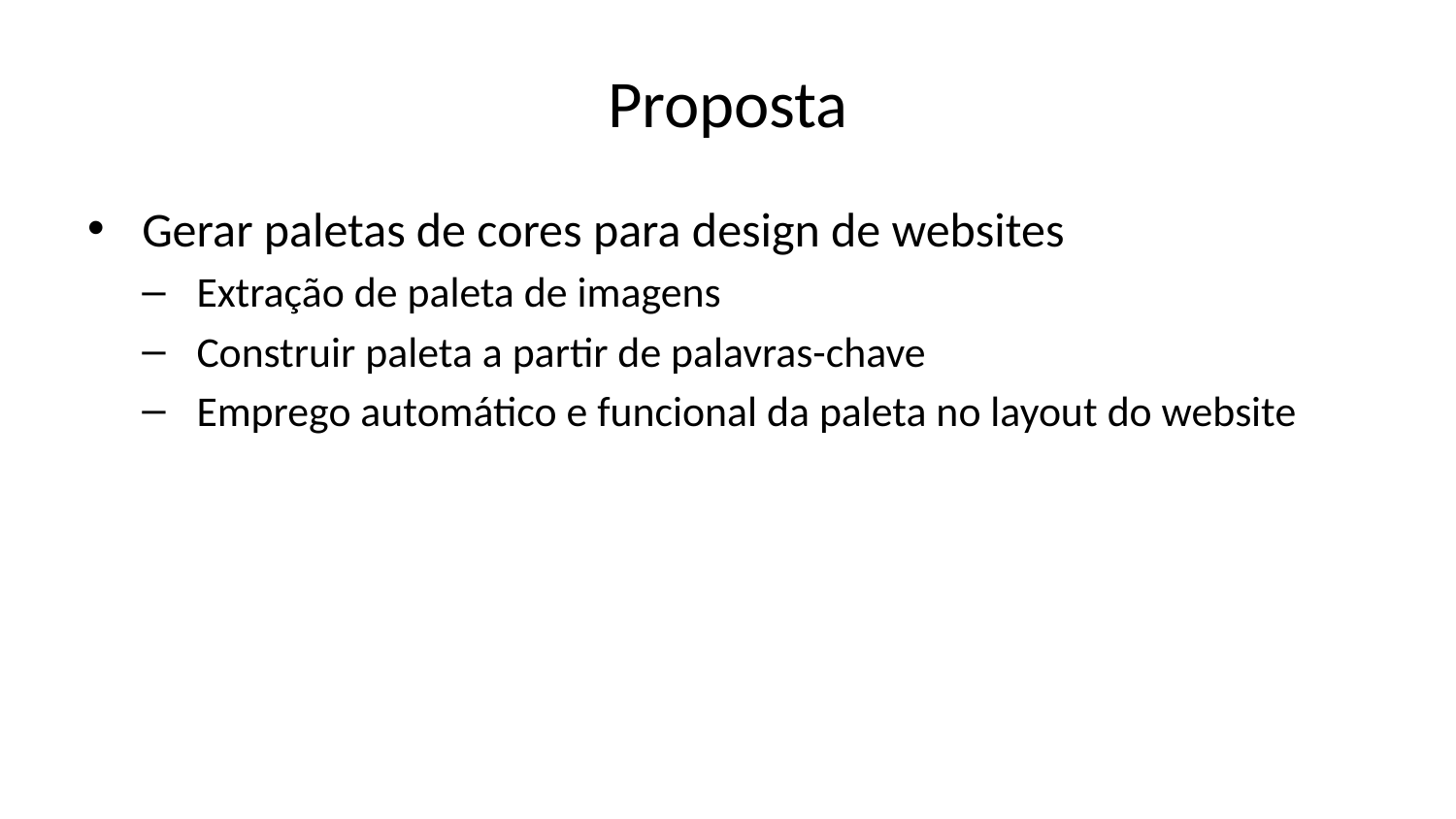

# Proposta
Gerar paletas de cores para design de websites
Extração de paleta de imagens
Construir paleta a partir de palavras-chave
Emprego automático e funcional da paleta no layout do website